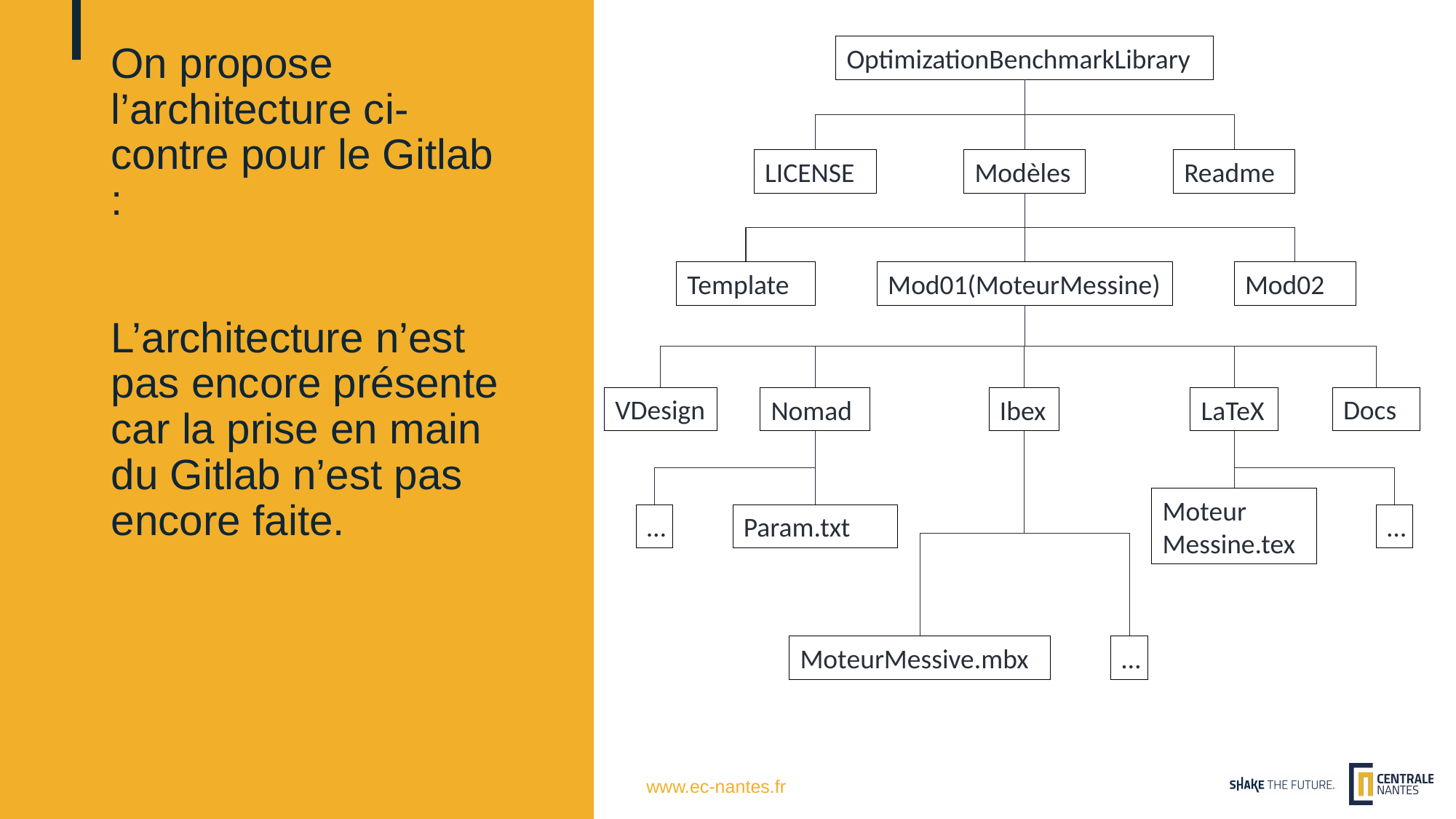

# On propose l’architecture ci-contre pour le Gitlab : L’architecture n’est pas encore présente car la prise en main du Gitlab n’est pas encore faite.
OptimizationBenchmarkLibrary
LICENSE
Modèles
Readme
Mod01(MoteurMessine)
Mod02
Template
VDesign
Docs
Nomad
Ibex
LaTeX
Moteur Messine.tex
…
Param.txt
…
MoteurMessive.mbx
…